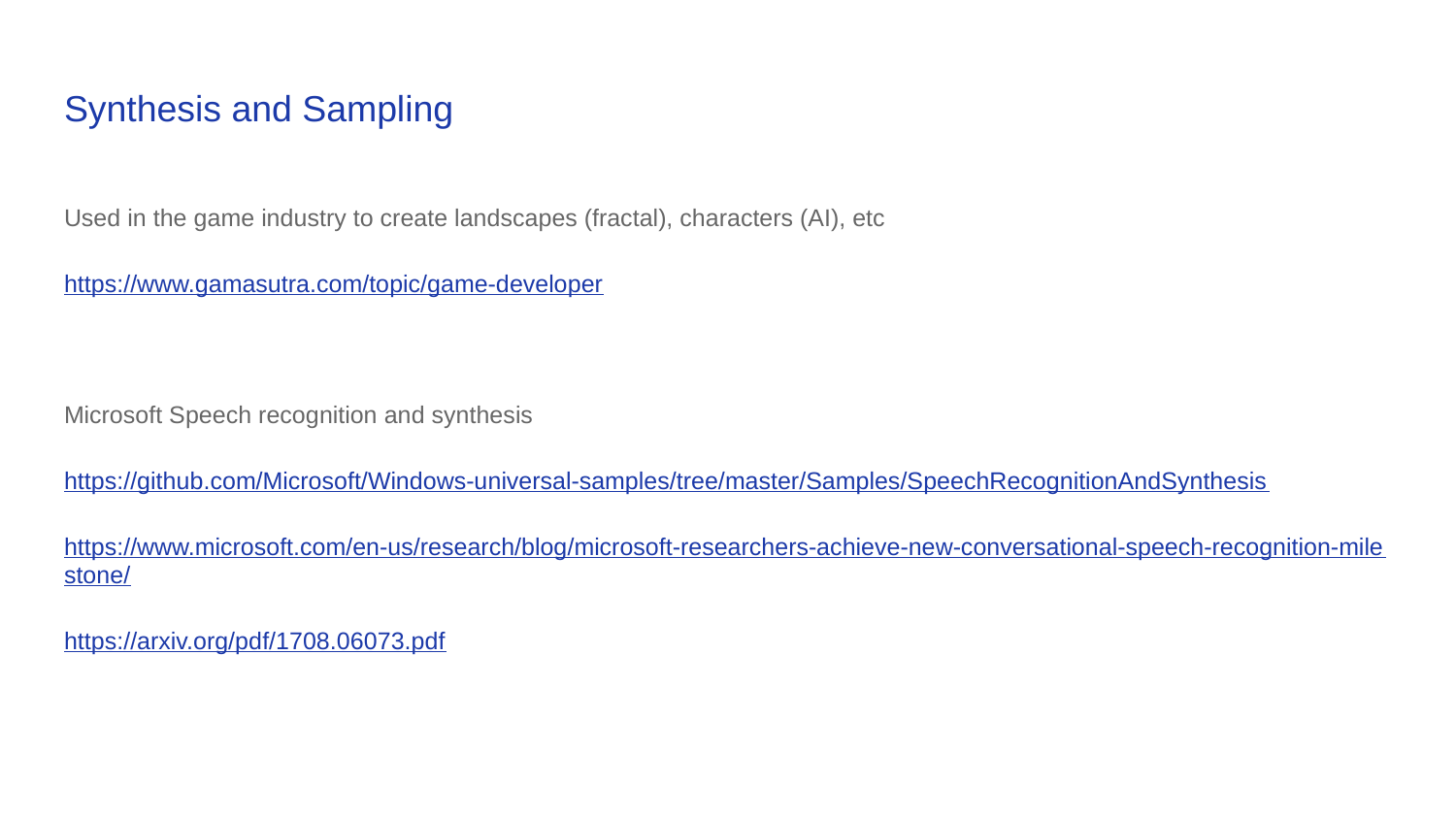

# Synthesis and Sampling
Used in the game industry to create landscapes (fractal), characters (AI), etc
https://www.gamasutra.com/topic/game-developer

Microsoft Speech recognition and synthesis
https://github.com/Microsoft/Windows-universal-samples/tree/master/Samples/SpeechRecognitionAndSynthesis
https://www.microsoft.com/en-us/research/blog/microsoft-researchers-achieve-new-conversational-speech-recognition-milestone/
https://arxiv.org/pdf/1708.06073.pdf